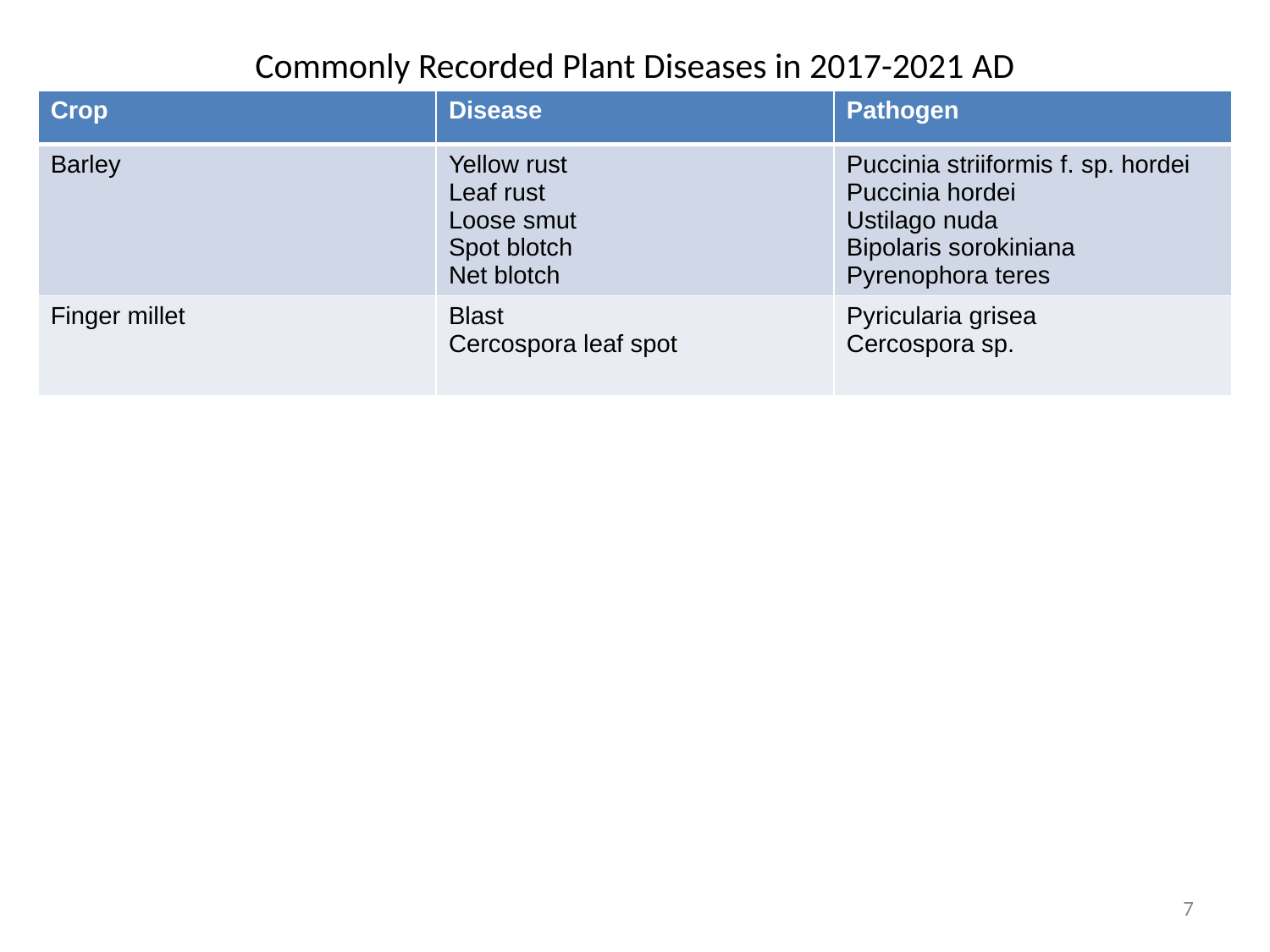

# Commonly Recorded Plant Diseases in 2017-2021 AD
| Crop | Disease | Pathogen |
| --- | --- | --- |
| Barley | Yellow rust Leaf rust Loose smut Spot blotch Net blotch | Puccinia striiformis f. sp. hordei Puccinia hordei Ustilago nuda Bipolaris sorokiniana Pyrenophora teres |
| Finger millet | Blast Cercospora leaf spot | Pyricularia grisea Cercospora sp. |
7